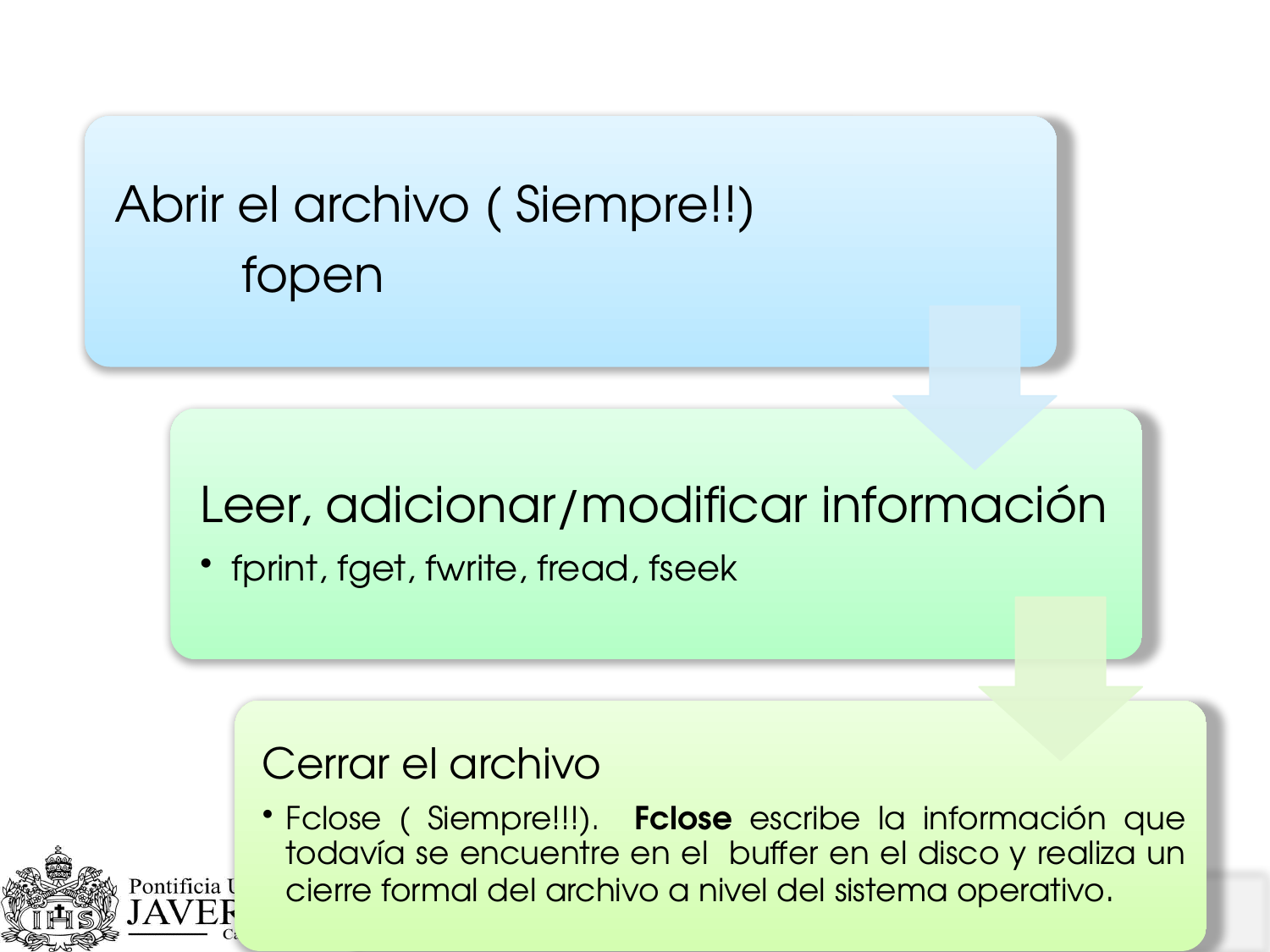

# Manipular archivos ( pasos)
Abrir el archivo ( Siempre!!)
	fopen
Leer, adicionar/modificar información
fprint, fget, fwrite, fread, fseek
Cerrar el archivo
Fclose ( Siempre!!!).  Fclose escribe la información que todavía se encuentre en el  buffer en el disco y realiza un cierre formal del archivo a nivel del sistema operativo.